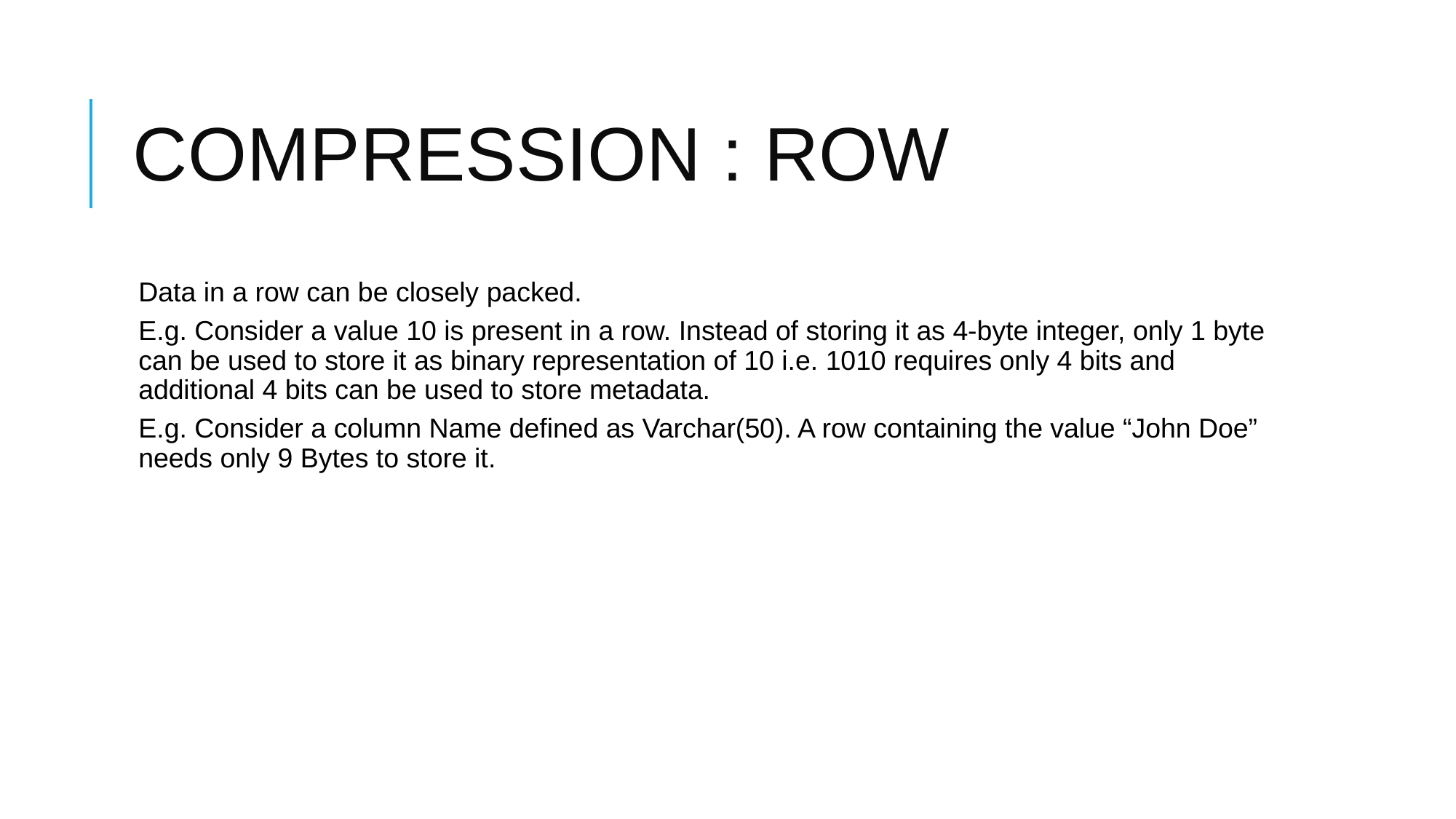

# COMPRESSION : ROW
Data in a row can be closely packed.
E.g. Consider a value 10 is present in a row. Instead of storing it as 4-byte integer, only 1 byte can be used to store it as binary representation of 10 i.e. 1010 requires only 4 bits and additional 4 bits can be used to store metadata.
E.g. Consider a column Name defined as Varchar(50). A row containing the value “John Doe” needs only 9 Bytes to store it.